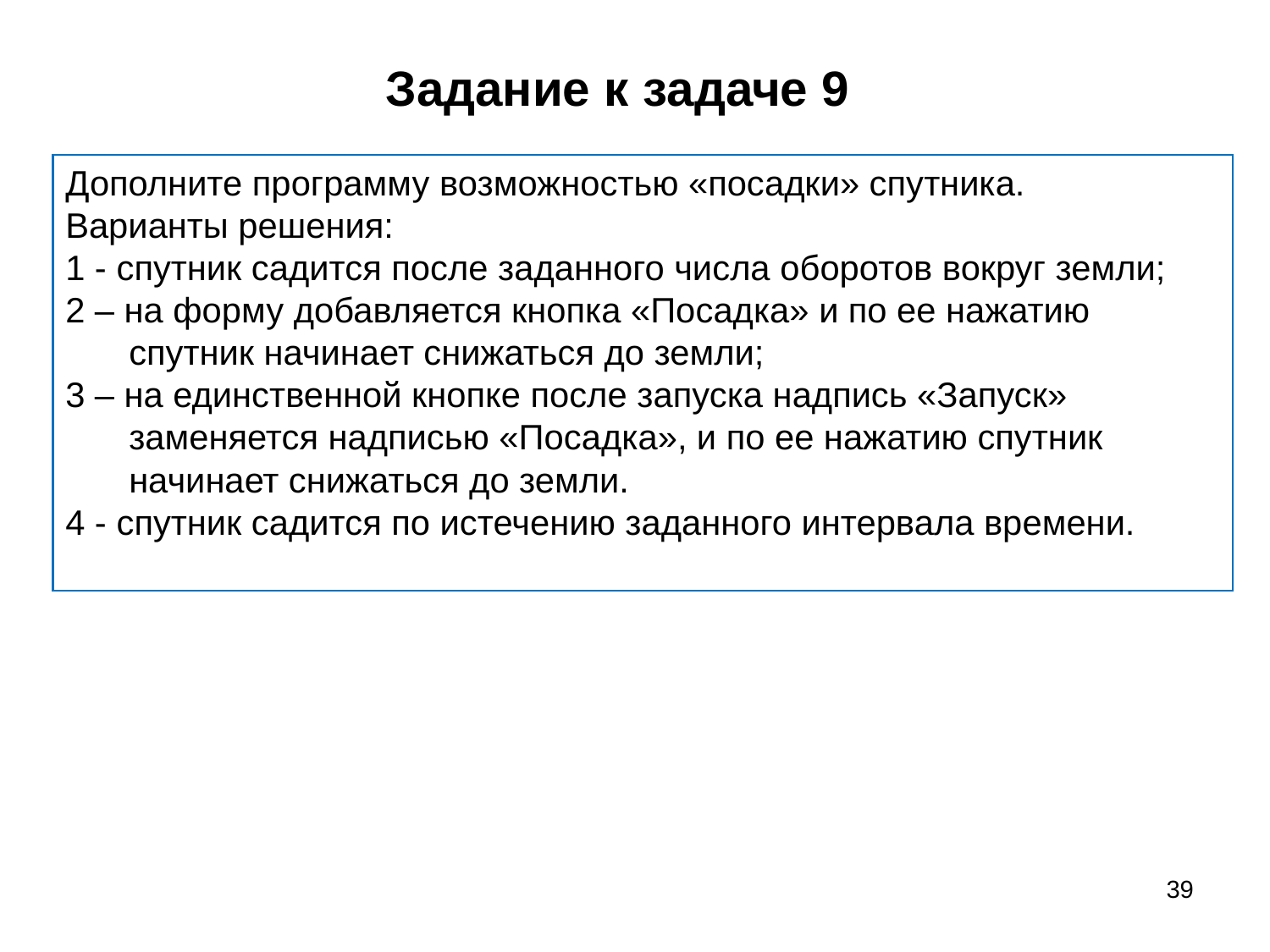

# Задание к задаче 9
Дополните программу возможностью «посадки» спутника.
Варианты решения:
1 - спутник садится после заданного числа оборотов вокруг земли;
2 – на форму добавляется кнопка «Посадка» и по ее нажатию спутник начинает снижаться до земли;
3 – на единственной кнопке после запуска надпись «Запуск» заменяется надписью «Посадка», и по ее нажатию спутник начинает снижаться до земли.
4 - спутник садится по истечению заданного интервала времени.

39